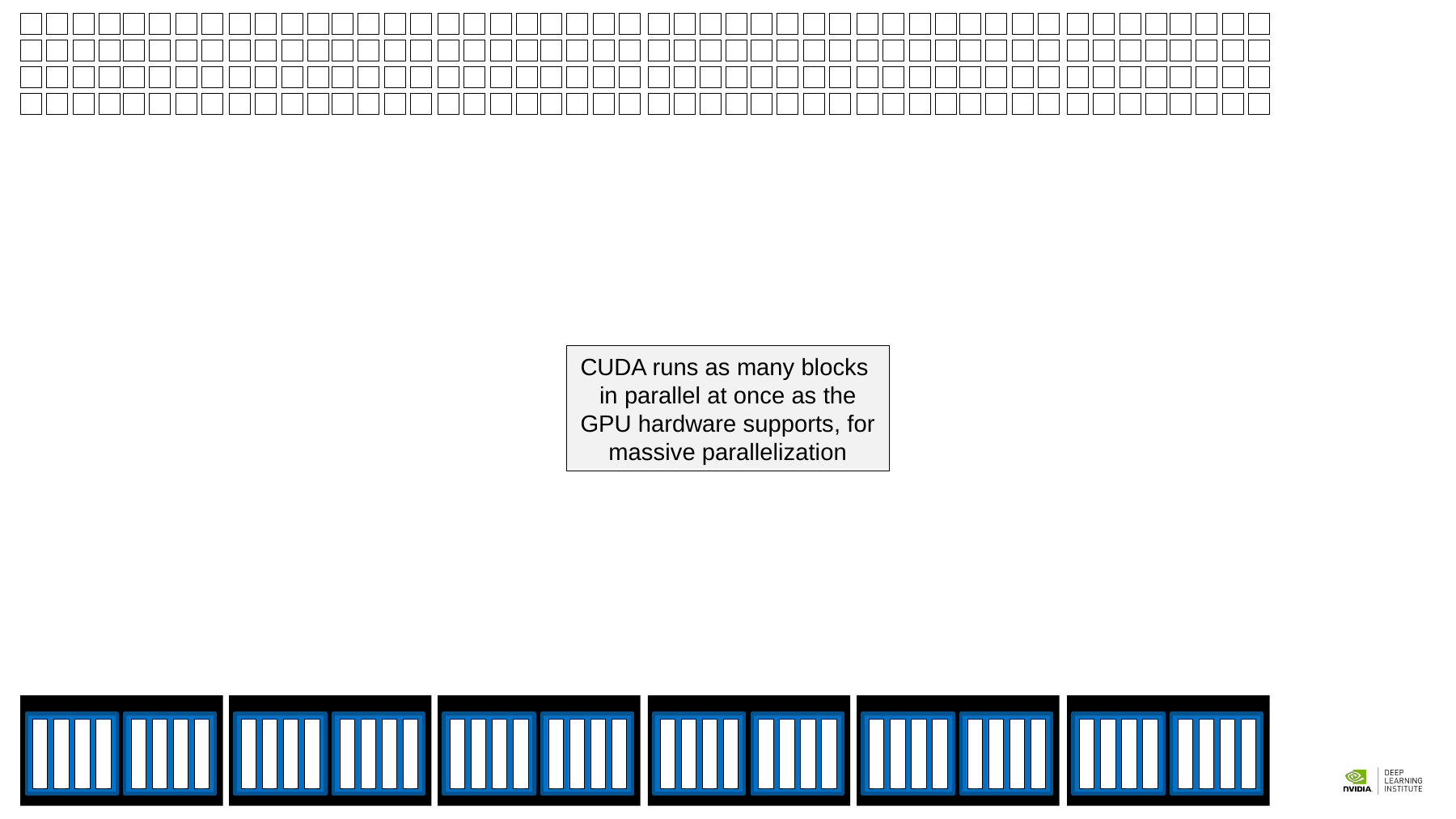

CUDA runs as many blocks  in parallel at once as the GPU hardware supports, for massive parallelization